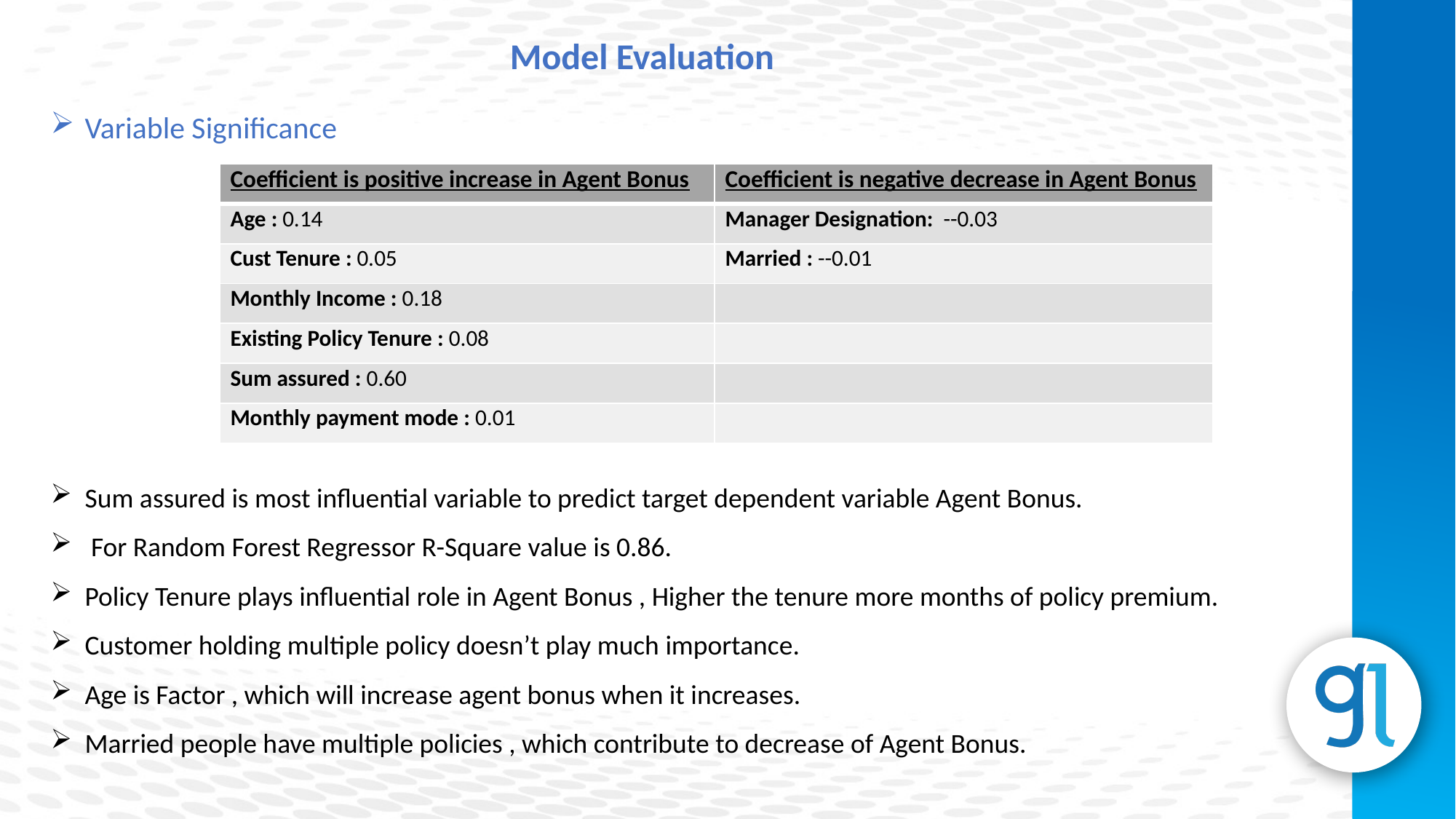

Model Evaluation
Variable Significance

| Coefficient is positive increase in Agent Bonus | Coefficient is negative decrease in Agent Bonus |
| --- | --- |
| Age : 0.14 | Manager Designation: --0.03 |
| Cust Tenure : 0.05 | Married : --0.01 |
| Monthly Income : 0.18 |  |
| Existing Policy Tenure : 0.08 |  |
| Sum assured : 0.60 |  |
| Monthly payment mode : 0.01 |  |
Sum assured is most influential variable to predict target dependent variable Agent Bonus.
 For Random Forest Regressor R-Square value is 0.86.
Policy Tenure plays influential role in Agent Bonus , Higher the tenure more months of policy premium.
Customer holding multiple policy doesn’t play much importance.
Age is Factor , which will increase agent bonus when it increases.
Married people have multiple policies , which contribute to decrease of Agent Bonus.